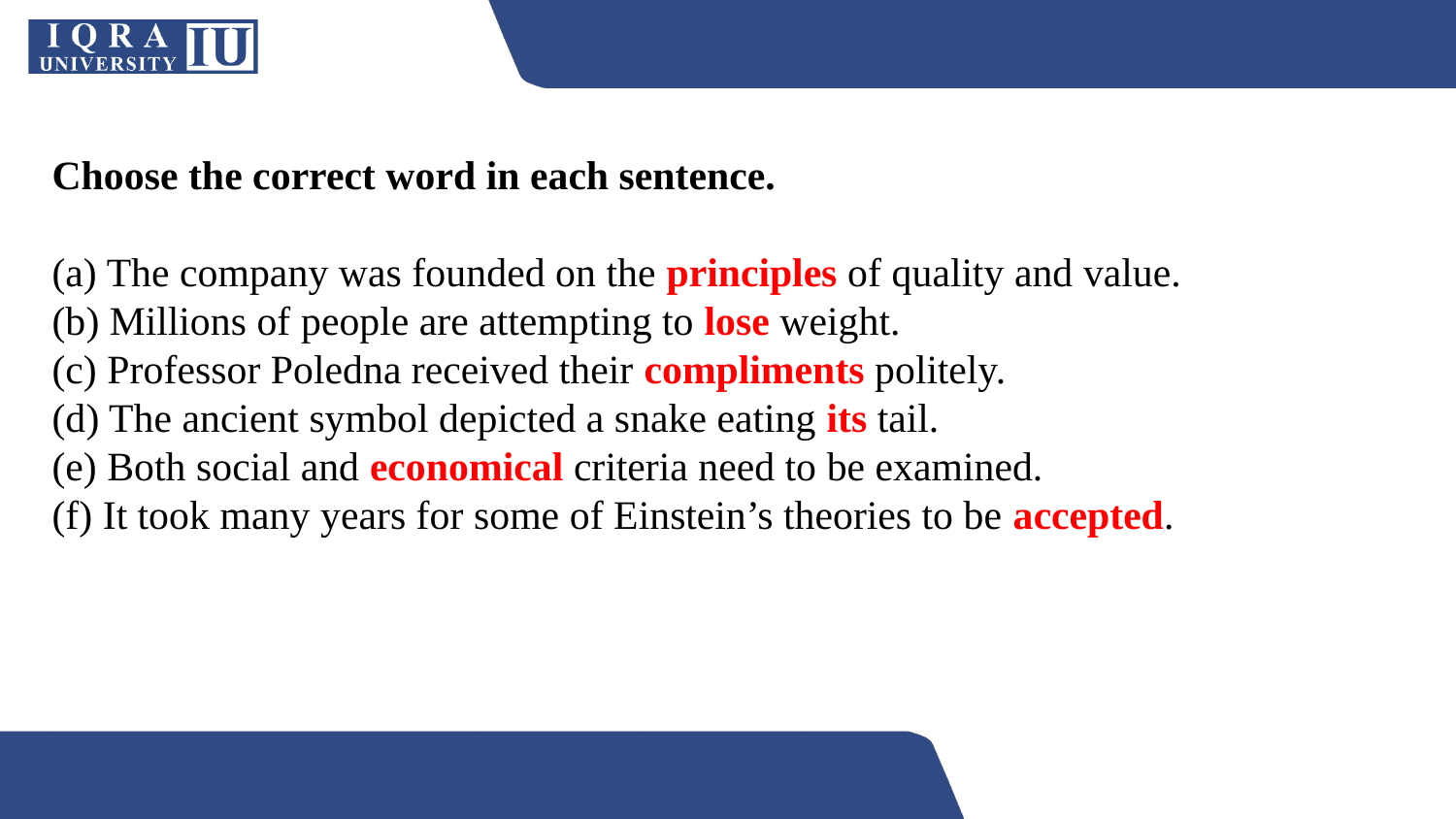

Choose the correct word in each sentence.

(a) The company was founded on the principles of quality and value.
(b) Millions of people are attempting to lose weight.
(c) Professor Poledna received their compliments politely.
(d) The ancient symbol depicted a snake eating its tail.
(e) Both social and economical criteria need to be examined.
(f) It took many years for some of Einstein’s theories to be accepted.